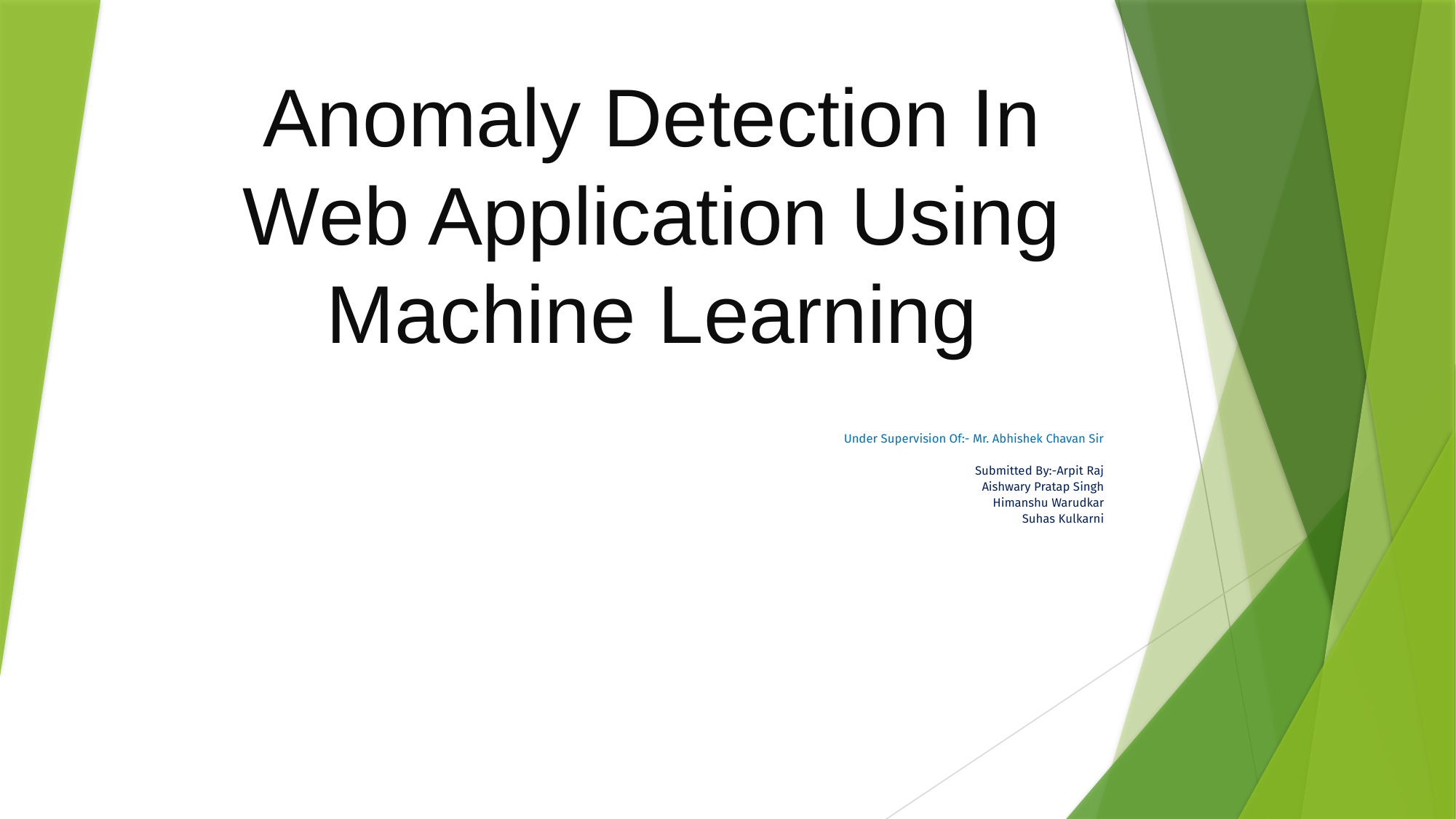

# Anomaly Detection In Web Application Using Machine Learning

Under Supervision Of:- Mr. Abhishek Chavan Sir

Submitted By:-Arpit Raj
Aishwary Pratap Singh
Himanshu Warudkar
Suhas Kulkarni